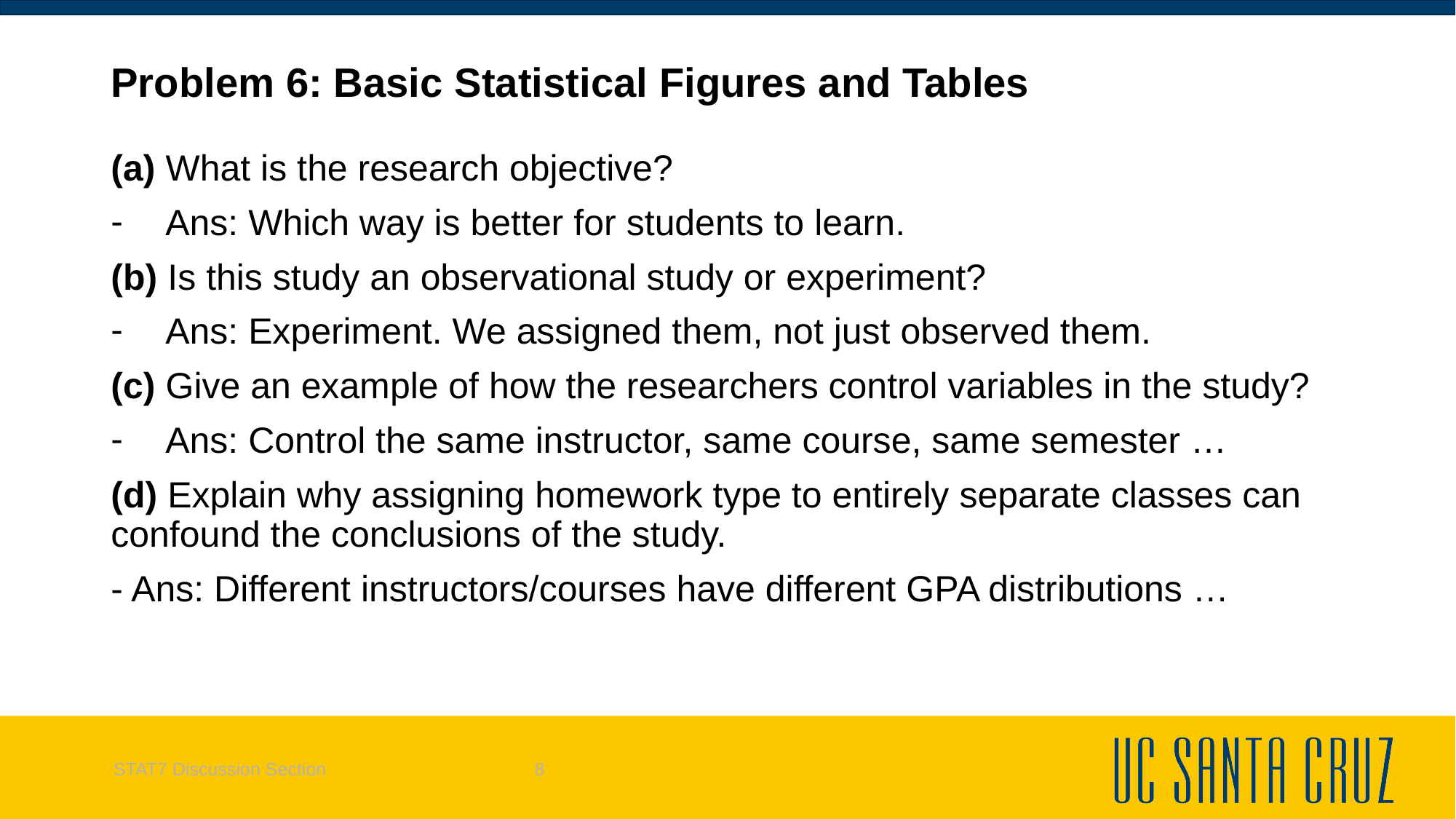

# Problem 6: Basic Statistical Figures and Tables
(a) What is the research objective?
Ans: Which way is better for students to learn.
(b) Is this study an observational study or experiment?
Ans: Experiment. We assigned them, not just observed them.
(c) Give an example of how the researchers control variables in the study?
Ans: Control the same instructor, same course, same semester …
(d) Explain why assigning homework type to entirely separate classes can  confound the conclusions of the study.
- Ans: Different instructors/courses have different GPA distributions …

STAT7 Discussion Section
8